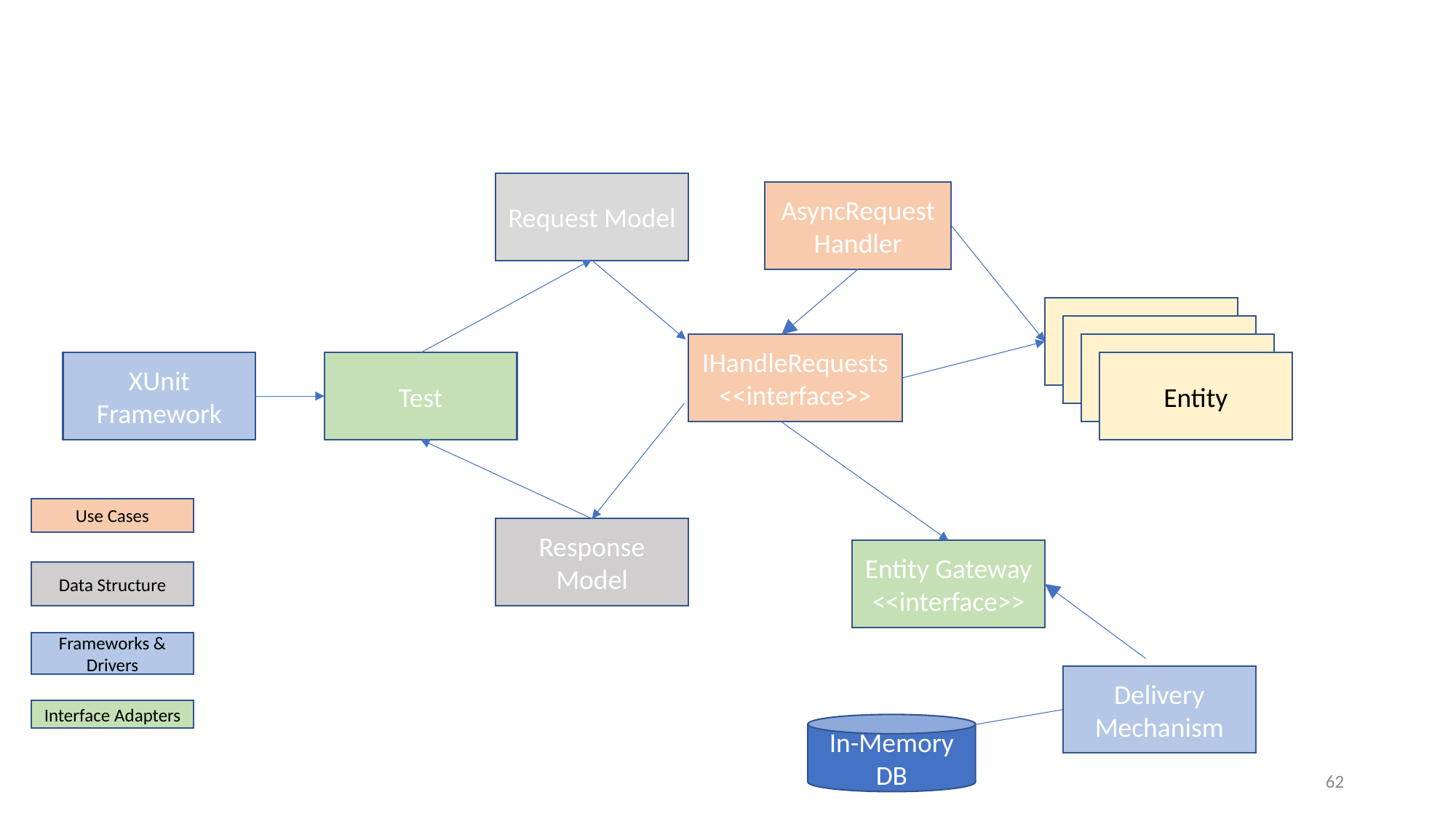

Request Model
AsyncRequestHandler
Entity
Entity
IHandleRequests
<<interface>>
Entity
XUnit
Framework
Test
Entity
Use Cases
Response Model
Entity Gateway
<<interface>>
Data Structure
Frameworks & Drivers
Delivery Mechanism
Interface Adapters
In-Memory
DB
62